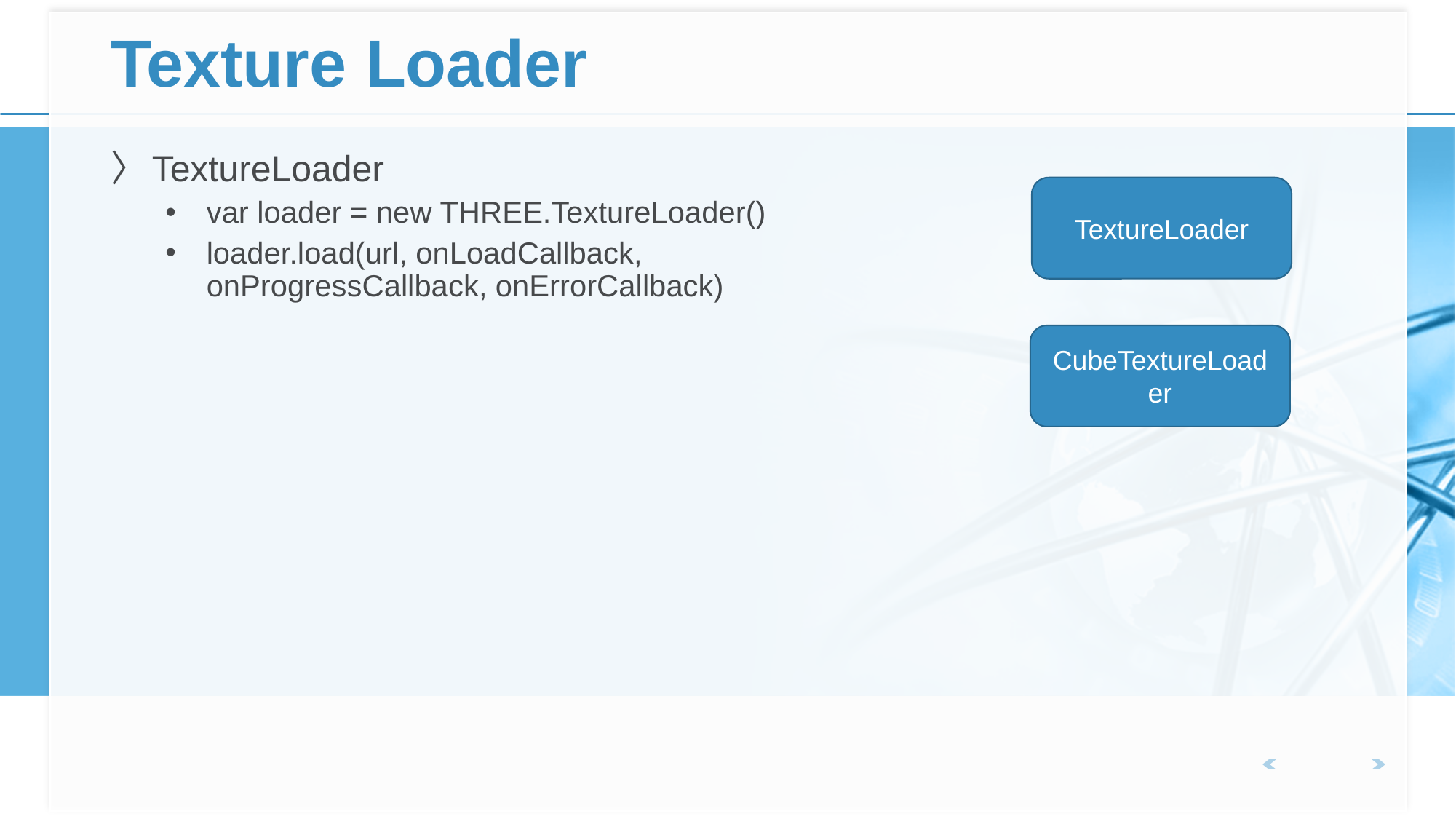

# Texture Loader
TextureLoader
var loader = new THREE.TextureLoader()
loader.load(url, onLoadCallback, onProgressCallback, onErrorCallback)
TextureLoader
CubeTextureLoader